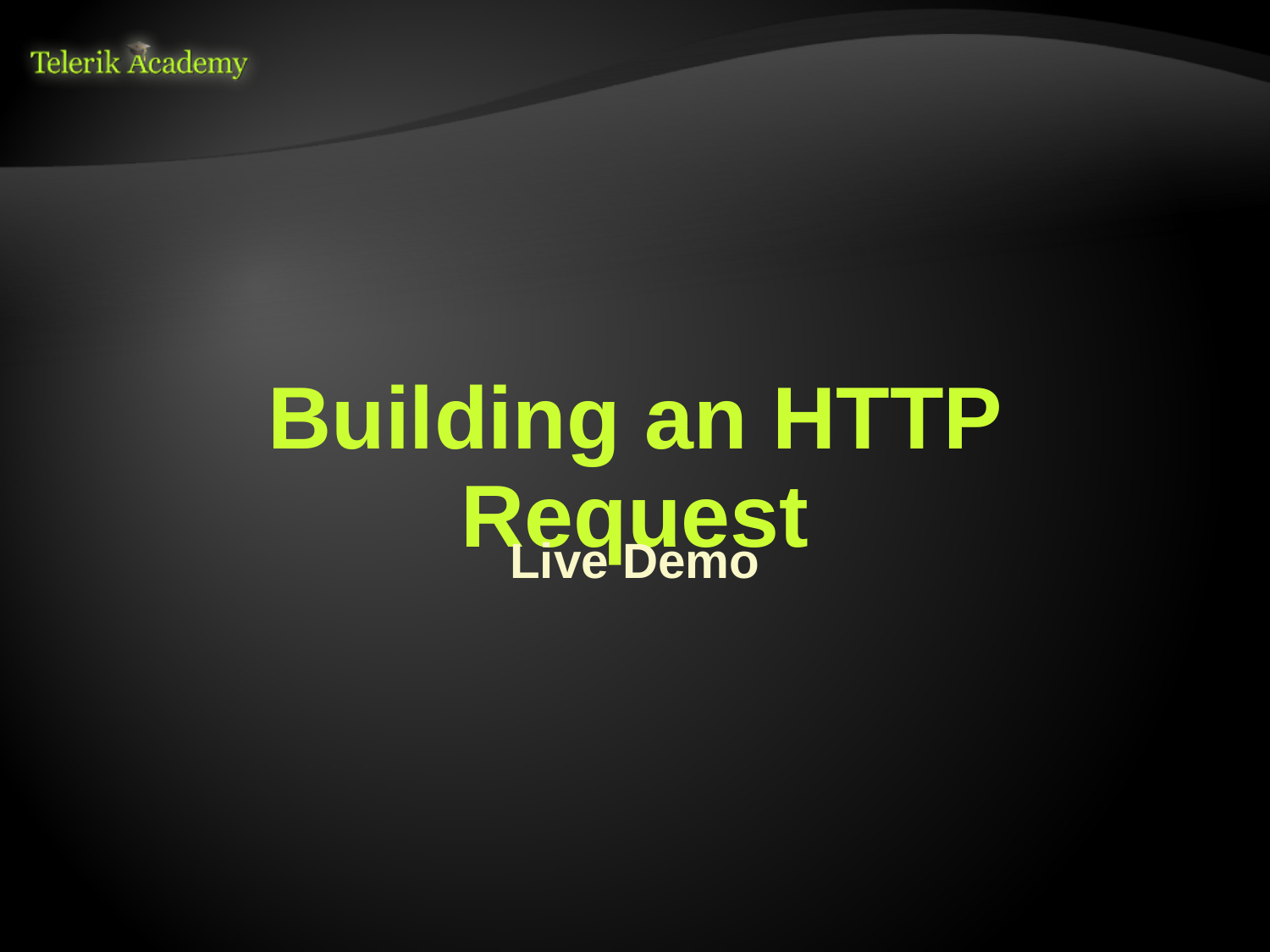

# Building an HTTP Request
Live Demo